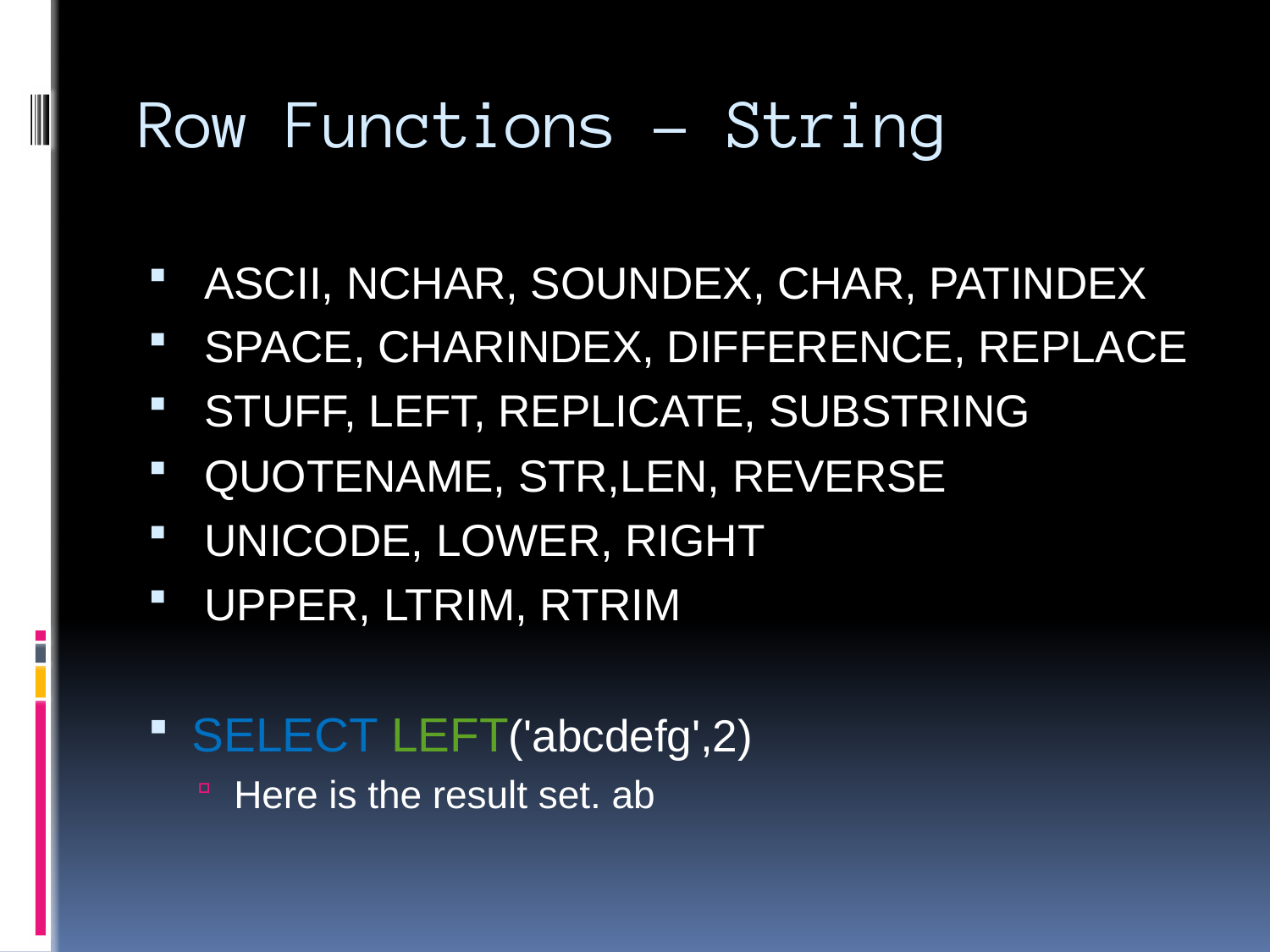

# Row Functions - String
 ASCII, NCHAR, SOUNDEX, CHAR, PATINDEX
 SPACE, CHARINDEX, DIFFERENCE, REPLACE
 STUFF, LEFT, REPLICATE, SUBSTRING
 QUOTENAME, STR,LEN, REVERSE
 UNICODE, LOWER, RIGHT
 UPPER, LTRIM, RTRIM

SELECT LEFT('abcdefg',2)
Here is the result set. ab